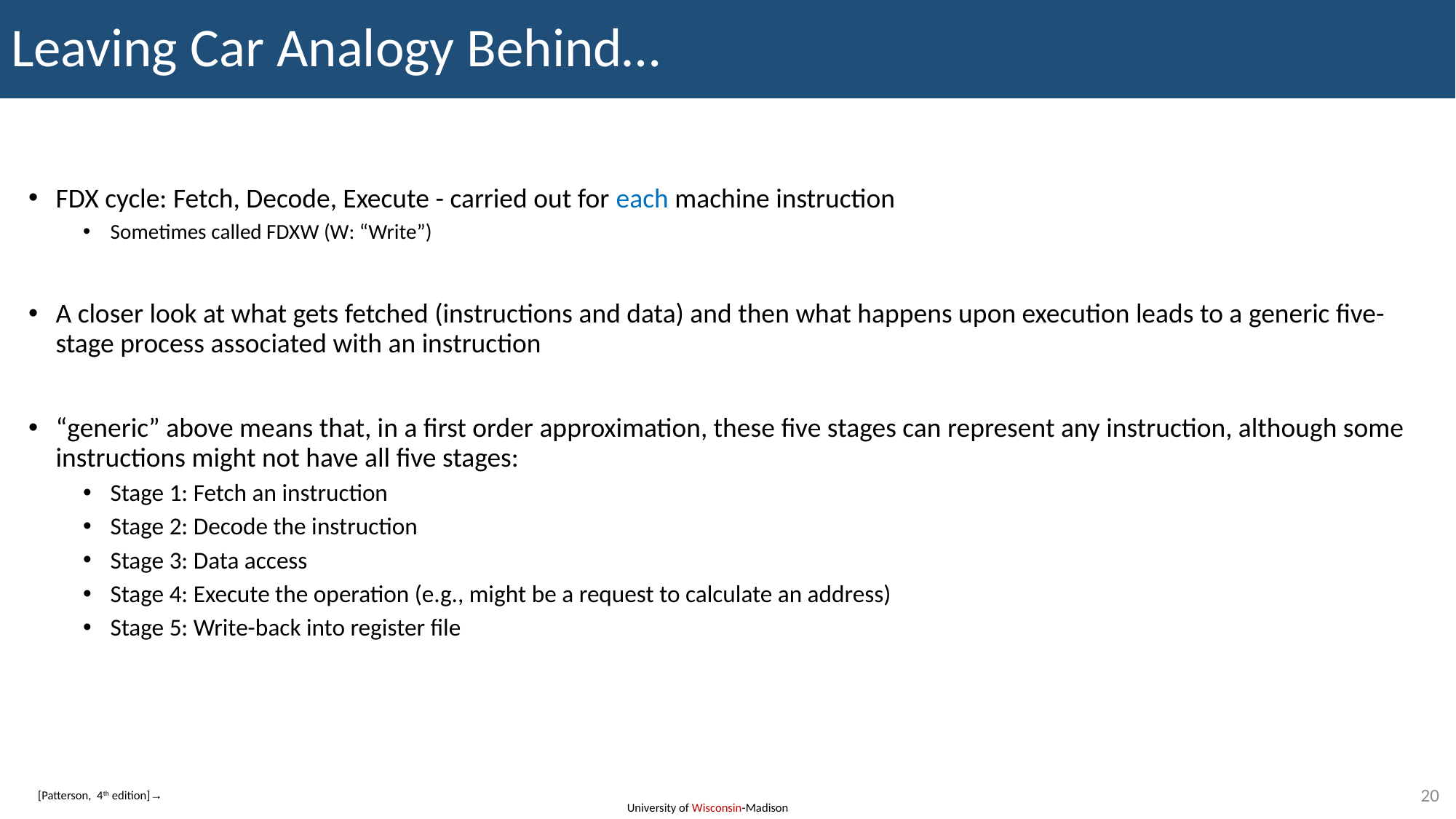

# Leaving Car Analogy Behind…
FDX cycle: Fetch, Decode, Execute - carried out for each machine instruction
Sometimes called FDXW (W: “Write”)

A closer look at what gets fetched (instructions and data) and then what happens upon execution leads to a generic five-stage process associated with an instruction

“generic” above means that, in a first order approximation, these five stages can represent any instruction, although some instructions might not have all five stages:
Stage 1: Fetch an instruction
Stage 2: Decode the instruction
Stage 3: Data access
Stage 4: Execute the operation (e.g., might be a request to calculate an address)
Stage 5: Write-back into register file

20
[Patterson,  4th edition]→